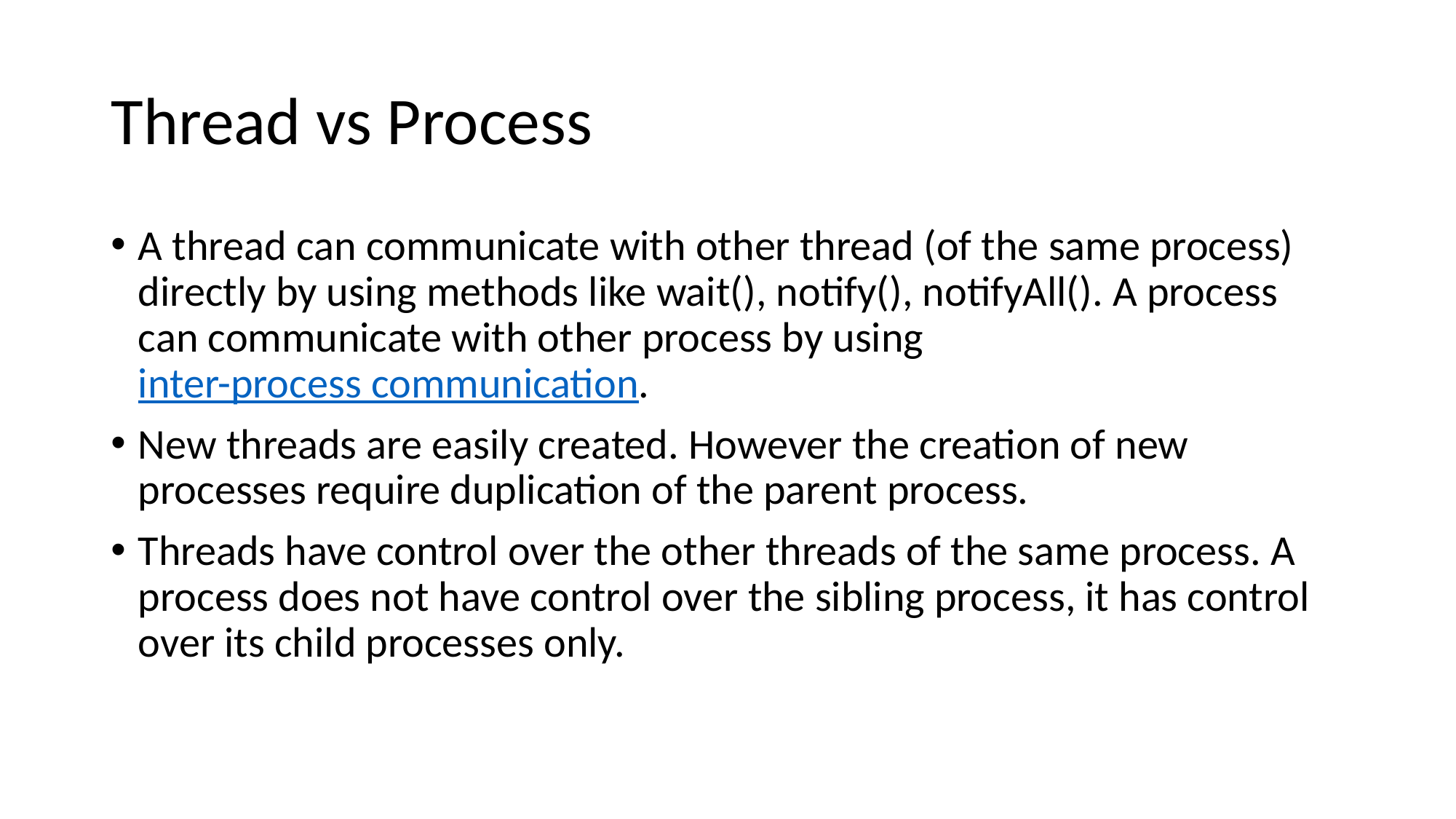

# Thread vs Process
A thread can communicate with other thread (of the same process) directly by using methods like wait(), notify(), notifyAll(). A process can communicate with other process by using inter-process communication.
New threads are easily created. However the creation of new processes require duplication of the parent process.
Threads have control over the other threads of the same process. A process does not have control over the sibling process, it has control over its child processes only.